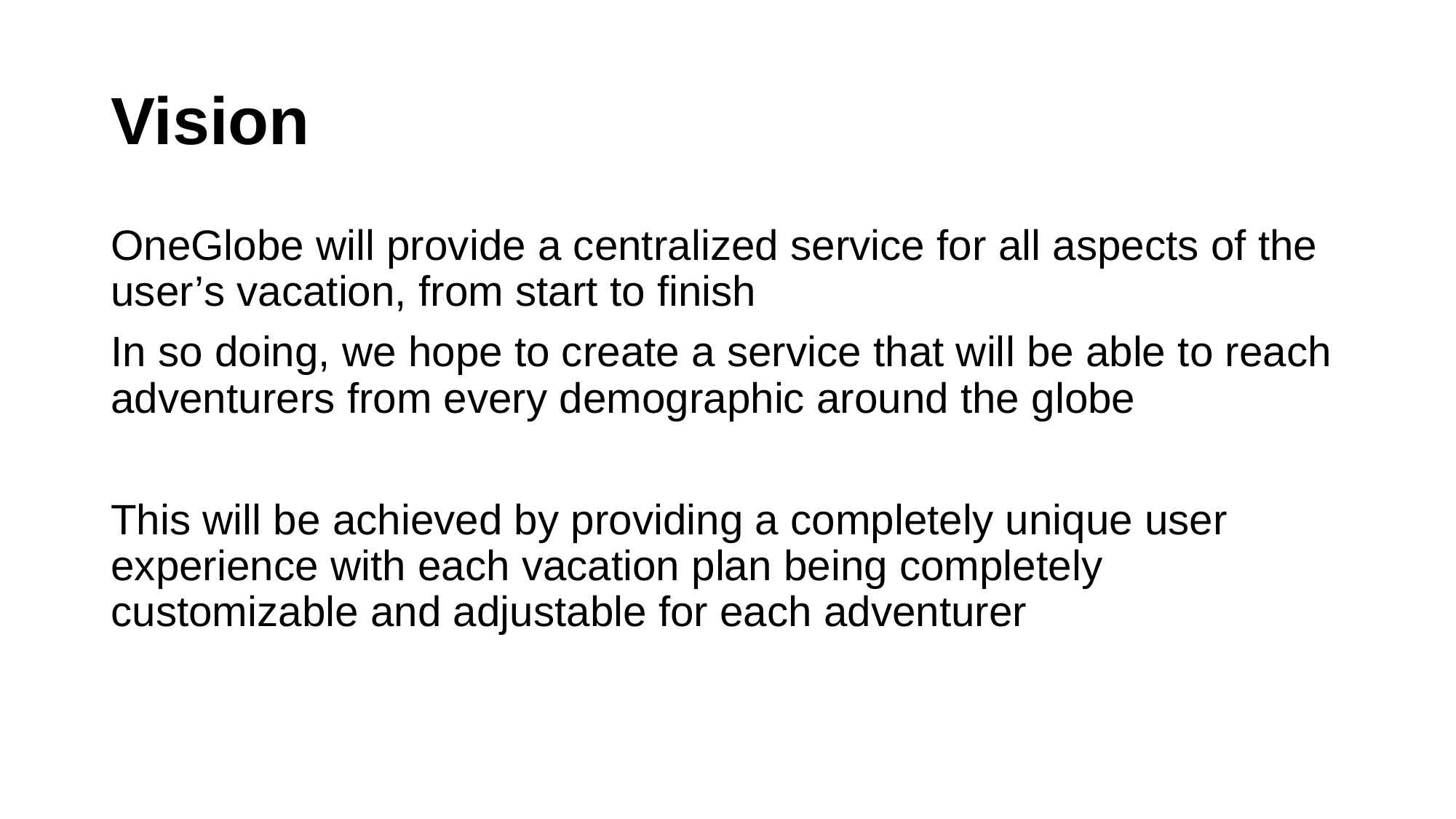

# Vision
OneGlobe will provide a centralized service for all aspects of the user’s vacation, from start to finish
In so doing, we hope to create a service that will be able to reach adventurers from every demographic around the globe

This will be achieved by providing a completely unique user experience with each vacation plan being completely customizable and adjustable for each adventurer